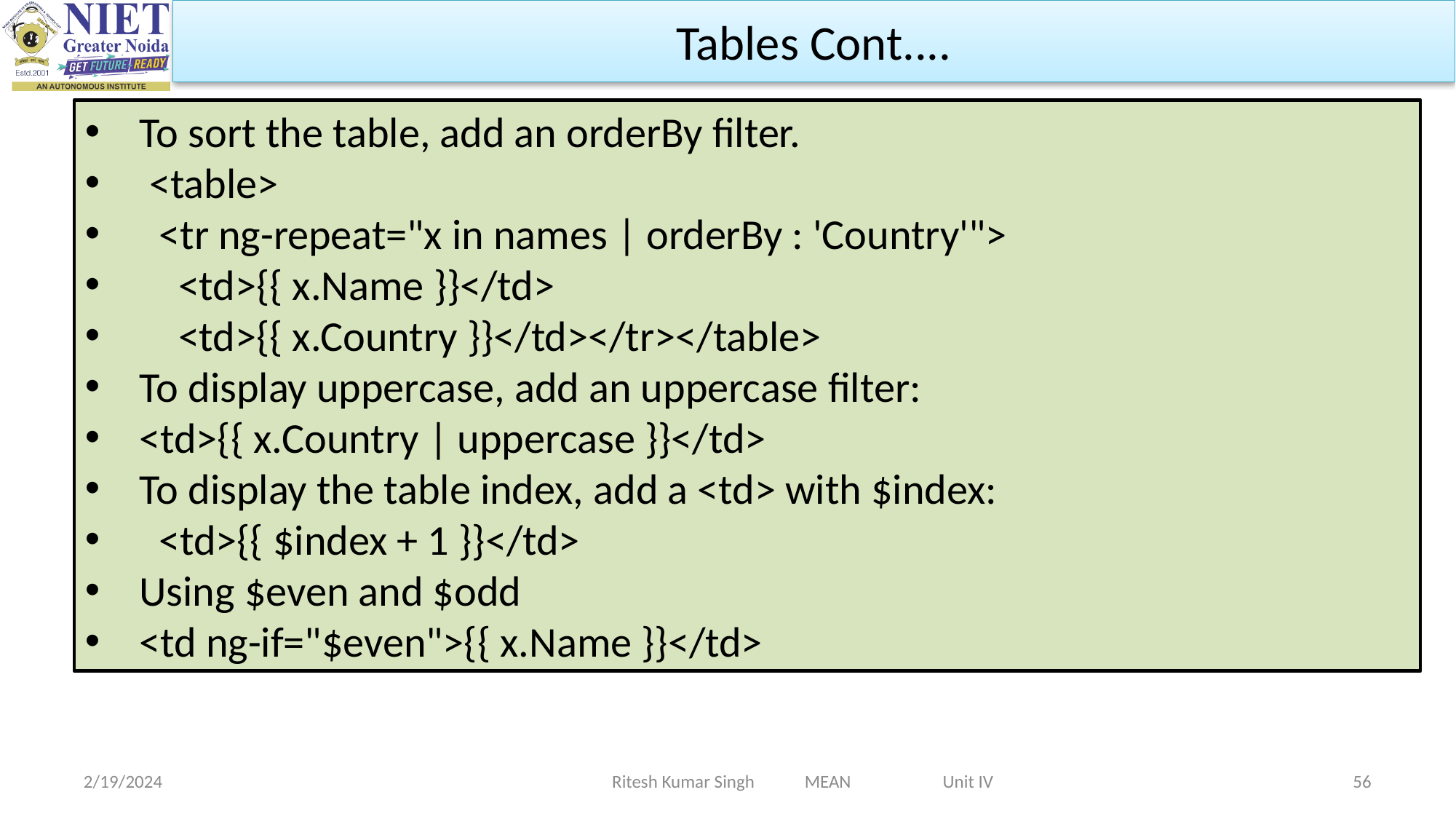

Tables Cont....
To sort the table, add an orderBy filter.
 <table>
  <tr ng-repeat="x in names | orderBy : 'Country'">
    <td>{{ x.Name }}</td>
    <td>{{ x.Country }}</td></tr></table>
To display uppercase, add an uppercase filter:
<td>{{ x.Country | uppercase }}</td>
To display the table index, add a <td> with $index:
  <td>{{ $index + 1 }}</td>
Using $even and $odd
<td ng-if="$even">{{ x.Name }}</td>

Ritesh Kumar Singh            MEAN                      Unit IV
2/19/2024
56